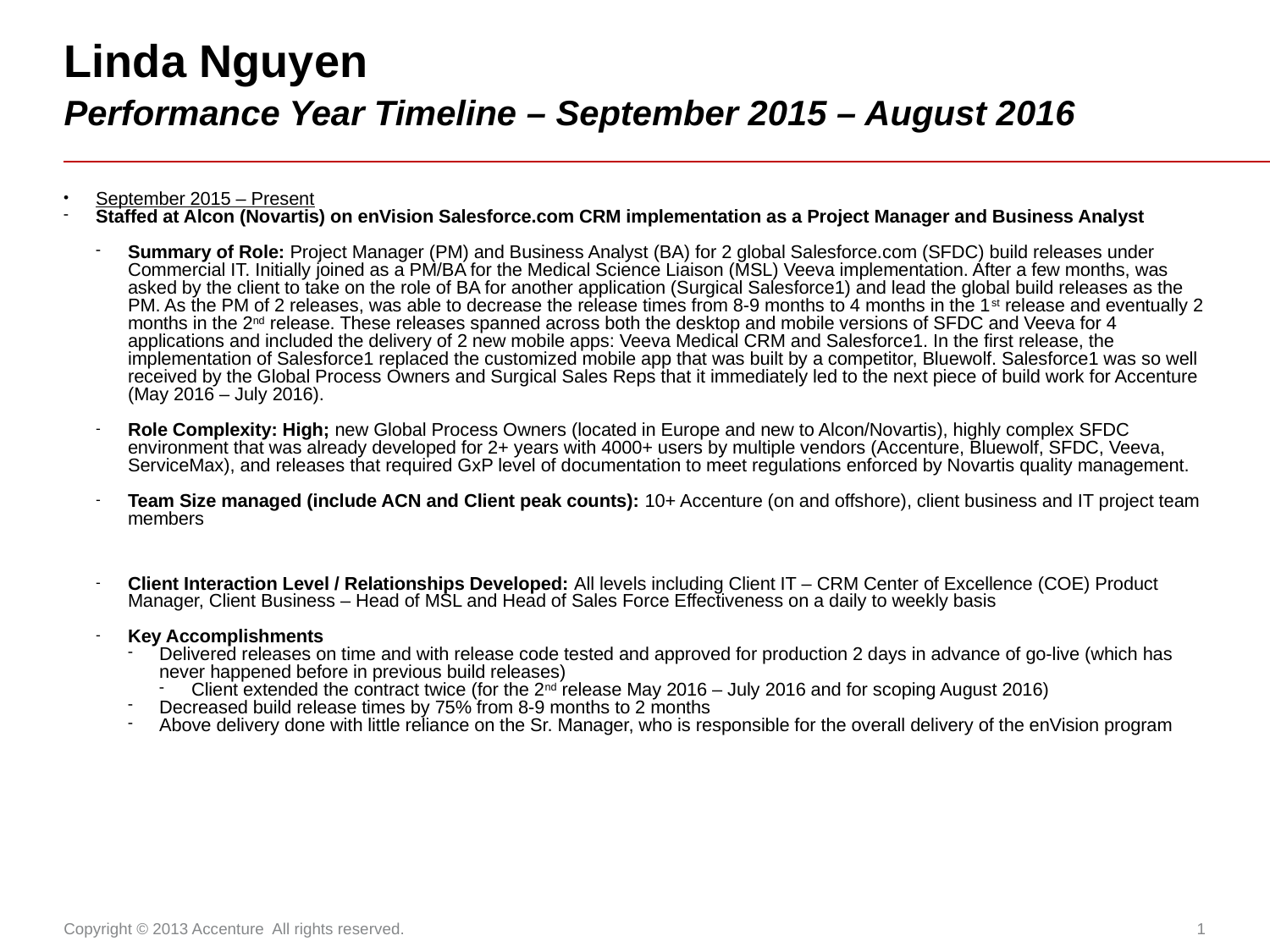

# Linda Nguyen Performance Year Timeline – September 2015 – August 2016

September 2015 – Present
Staffed at Alcon (Novartis) on enVision Salesforce.com CRM implementation as a Project Manager and Business Analyst

Summary of Role: Project Manager (PM) and Business Analyst (BA) for 2 global Salesforce.com (SFDC) build releases under Commercial IT. Initially joined as a PM/BA for the Medical Science Liaison (MSL) Veeva implementation. After a few months, was asked by the client to take on the role of BA for another application (Surgical Salesforce1) and lead the global build releases as the PM. As the PM of 2 releases, was able to decrease the release times from 8-9 months to 4 months in the 1st release and eventually 2 months in the 2nd release. These releases spanned across both the desktop and mobile versions of SFDC and Veeva for 4 applications and included the delivery of 2 new mobile apps: Veeva Medical CRM and Salesforce1. In the first release, the implementation of Salesforce1 replaced the customized mobile app that was built by a competitor, Bluewolf. Salesforce1 was so well received by the Global Process Owners and Surgical Sales Reps that it immediately led to the next piece of build work for Accenture (May 2016 – July 2016).

Role Complexity: High; new Global Process Owners (located in Europe and new to Alcon/Novartis), highly complex SFDC environment that was already developed for 2+ years with 4000+ users by multiple vendors (Accenture, Bluewolf, SFDC, Veeva, ServiceMax), and releases that required GxP level of documentation to meet regulations enforced by Novartis quality management.

Team Size managed (include ACN and Client peak counts): 10+ Accenture (on and offshore), client business and IT project team members

Client Interaction Level / Relationships Developed: All levels including Client IT – CRM Center of Excellence (COE) Product Manager, Client Business – Head of MSL and Head of Sales Force Effectiveness on a daily to weekly basis

Key Accomplishments
Delivered releases on time and with release code tested and approved for production 2 days in advance of go-live (which has never happened before in previous build releases)
Client extended the contract twice (for the 2nd release May 2016 – July 2016 and for scoping August 2016)
Decreased build release times by 75% from 8-9 months to 2 months
Above delivery done with little reliance on the Sr. Manager, who is responsible for the overall delivery of the enVision program